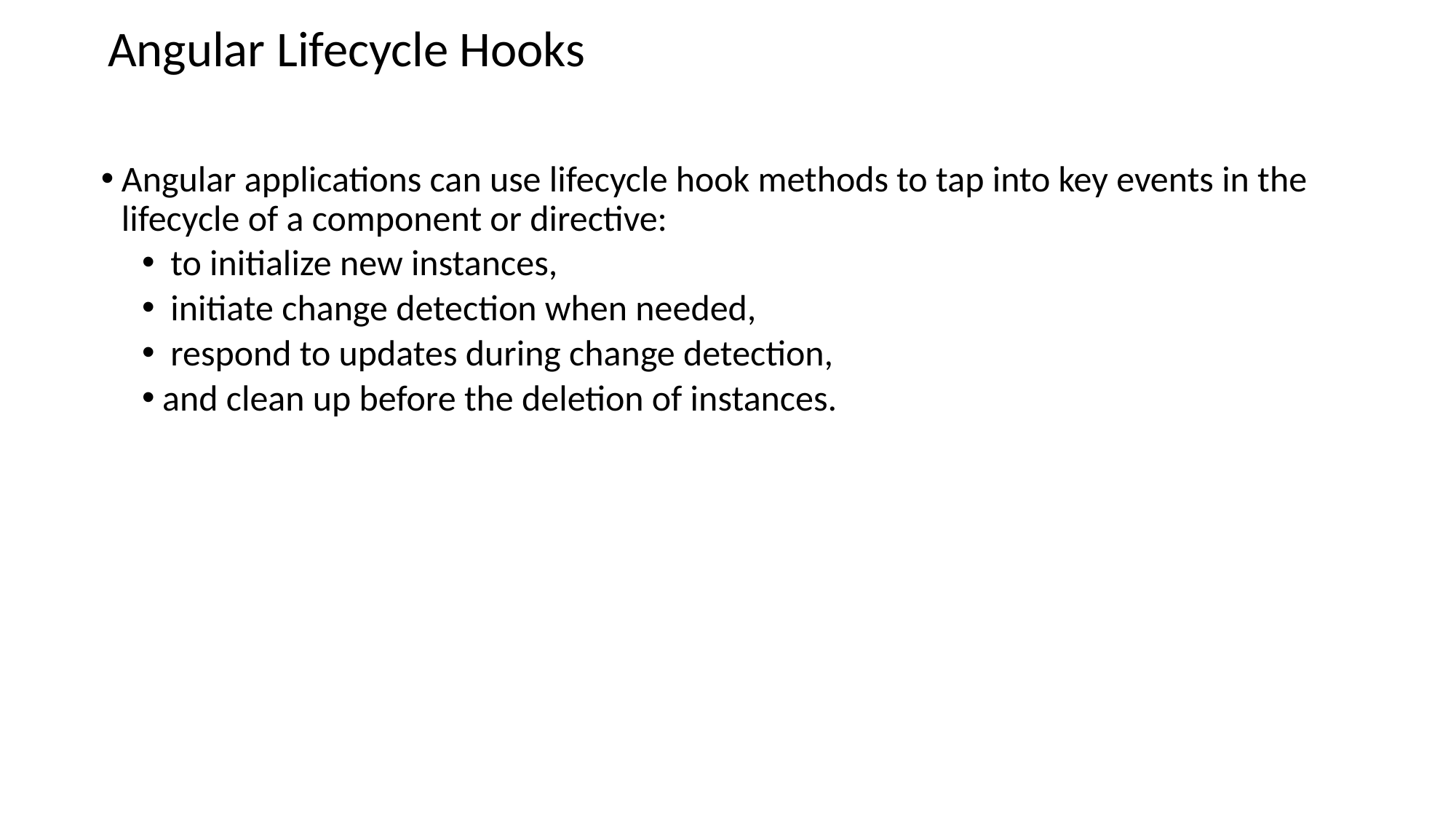

# Angular Lifecycle Hooks
Angular applications can use lifecycle hook methods to tap into key events in the lifecycle of a component or directive:
 to initialize new instances,
 initiate change detection when needed,
 respond to updates during change detection,
and clean up before the deletion of instances.